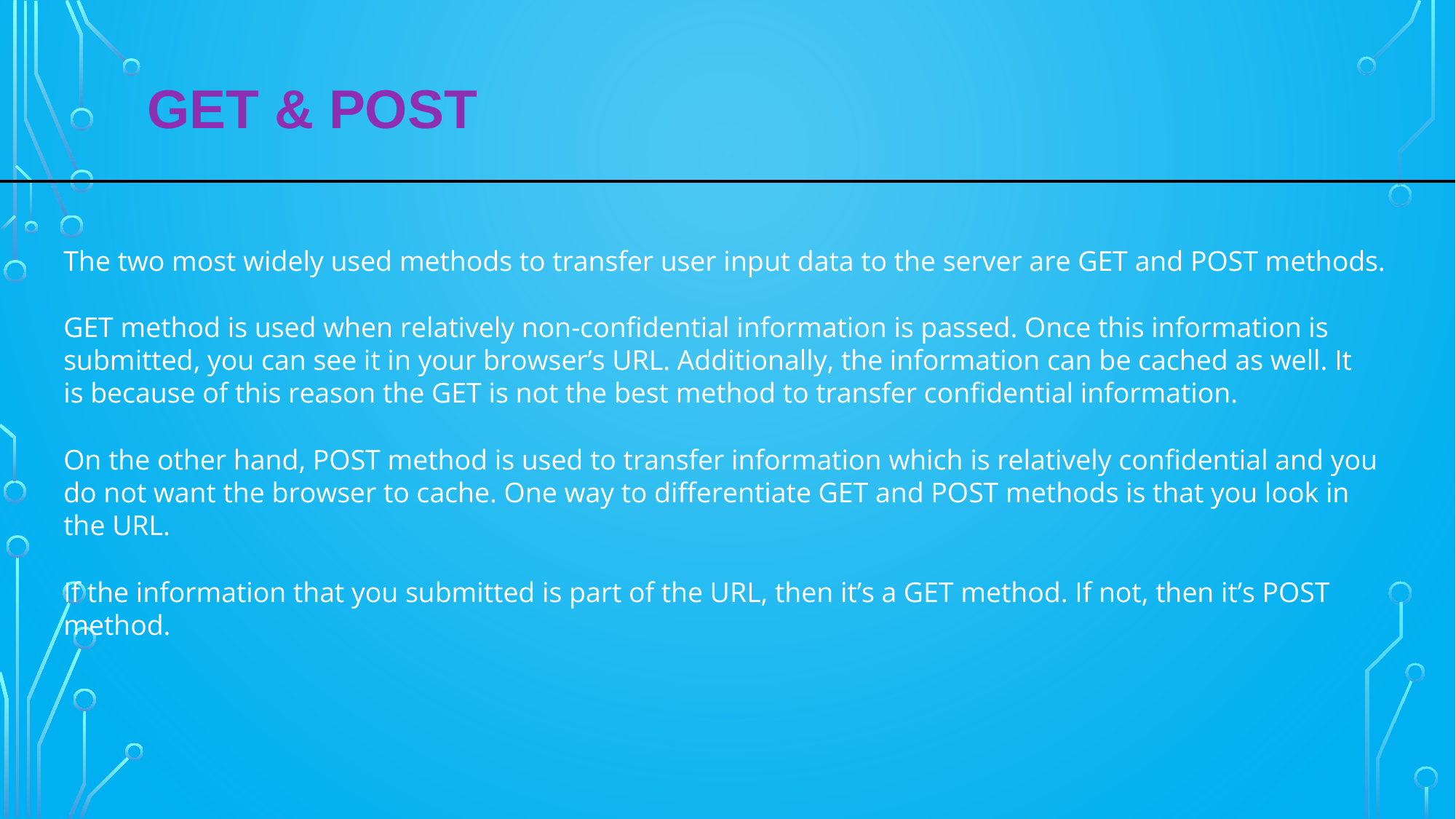

# GET & Post
The two most widely used methods to transfer user input data to the server are GET and POST methods.
GET method is used when relatively non-confidential information is passed. Once this information is submitted, you can see it in your browser’s URL. Additionally, the information can be cached as well. It is because of this reason the GET is not the best method to transfer confidential information.
On the other hand, POST method is used to transfer information which is relatively confidential and you do not want the browser to cache. One way to differentiate GET and POST methods is that you look in the URL.
If the information that you submitted is part of the URL, then it’s a GET method. If not, then it’s POST method.